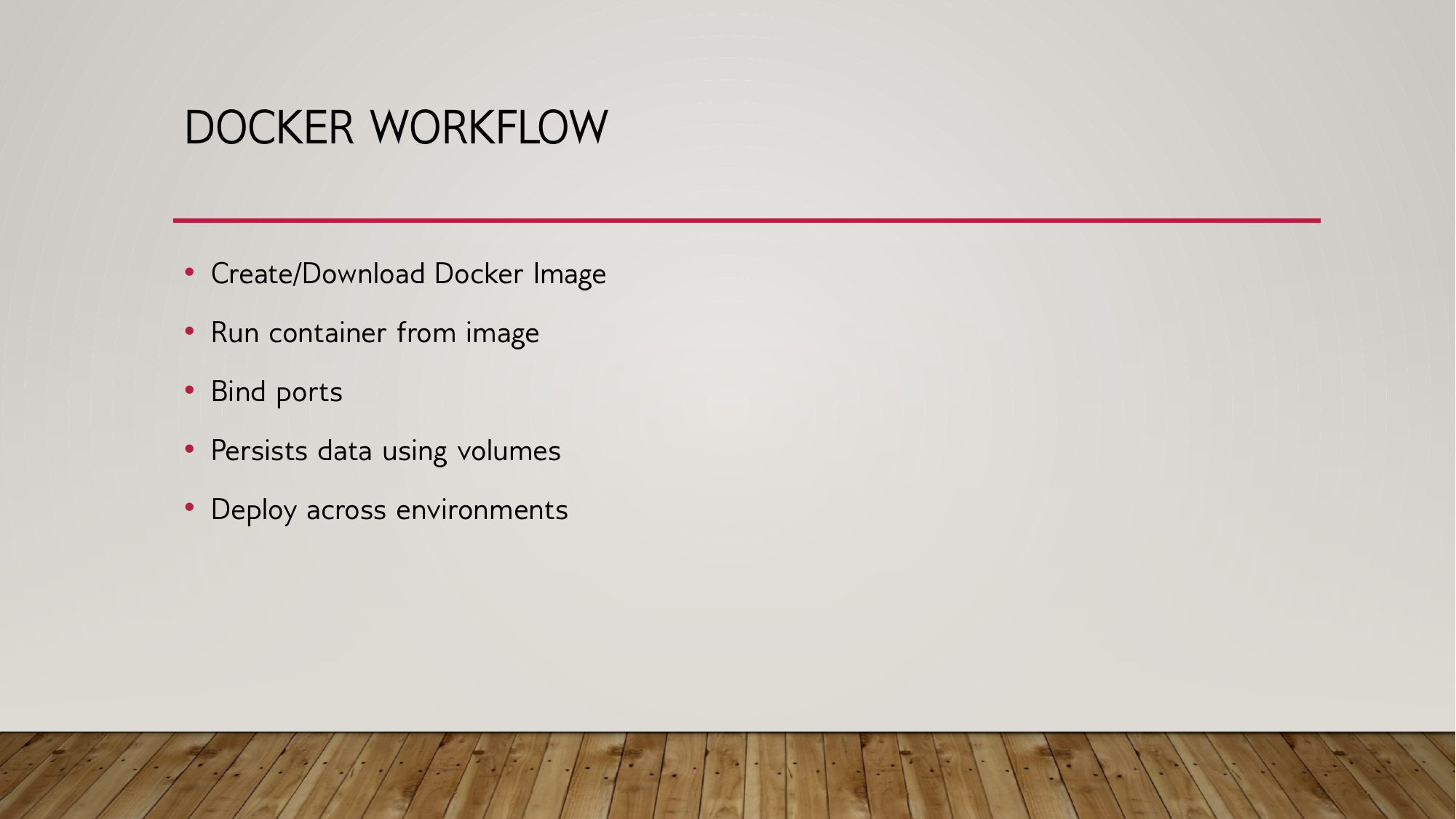

# Docker workflow
Create/Download Docker Image
Run container from image
Bind ports
Persists data using volumes
Deploy across environments